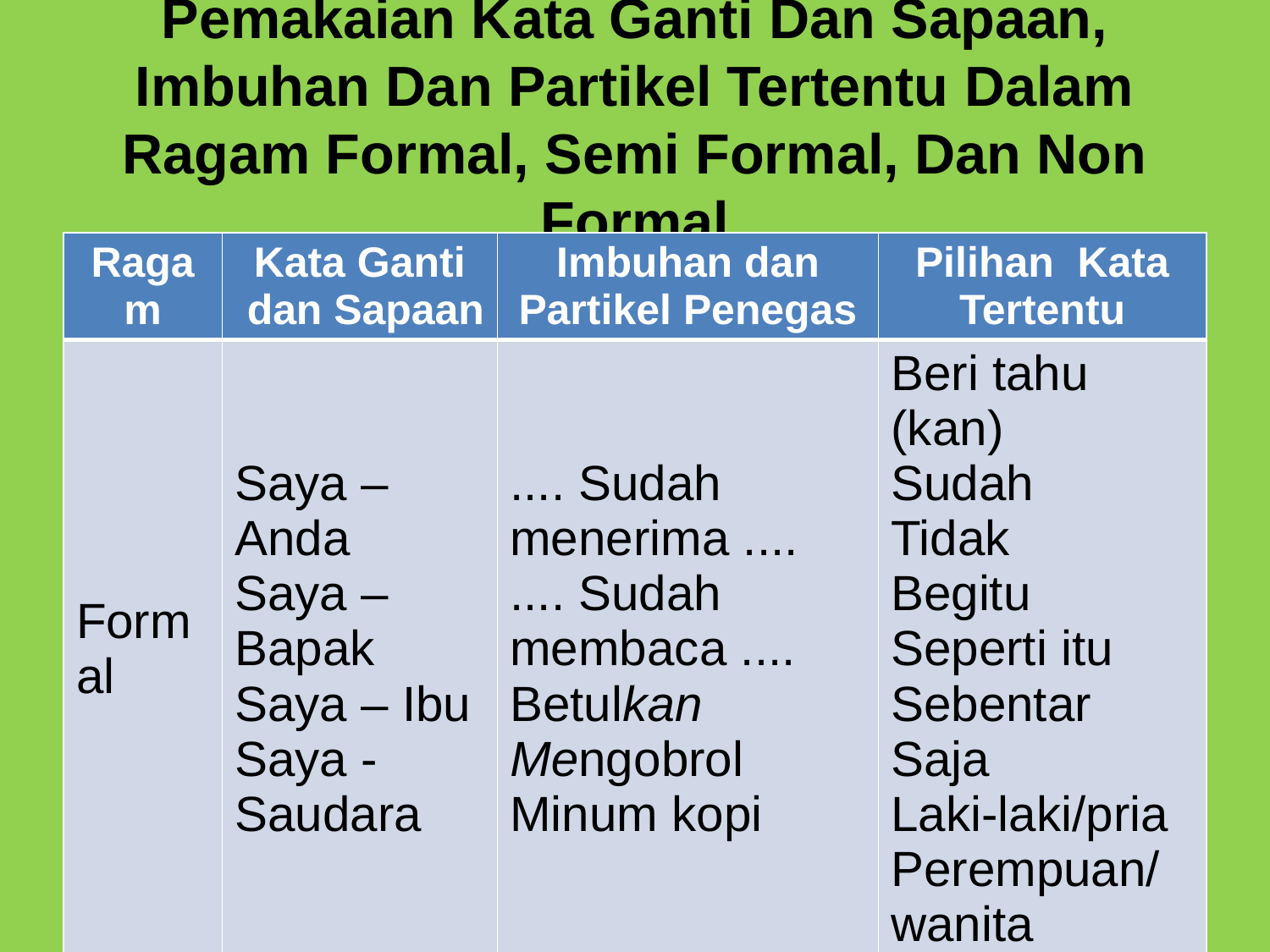

# Pemakaian Kata Ganti Dan Sapaan, Imbuhan Dan Partikel Tertentu Dalam Ragam Formal, Semi Formal, Dan Non Formal
| Ragam | Kata Ganti dan Sapaan | Imbuhan dan Partikel Penegas | Pilihan Kata Tertentu |
| --- | --- | --- | --- |
| Formal | Saya – Anda Saya – Bapak Saya – Ibu Saya - Saudara | .... Sudah menerima .... .... Sudah membaca .... Betulkan Mengobrol Minum kopi | Beri tahu (kan) Sudah Tidak Begitu Seperti itu Sebentar Saja Laki-laki/pria Perempuan/wanita |